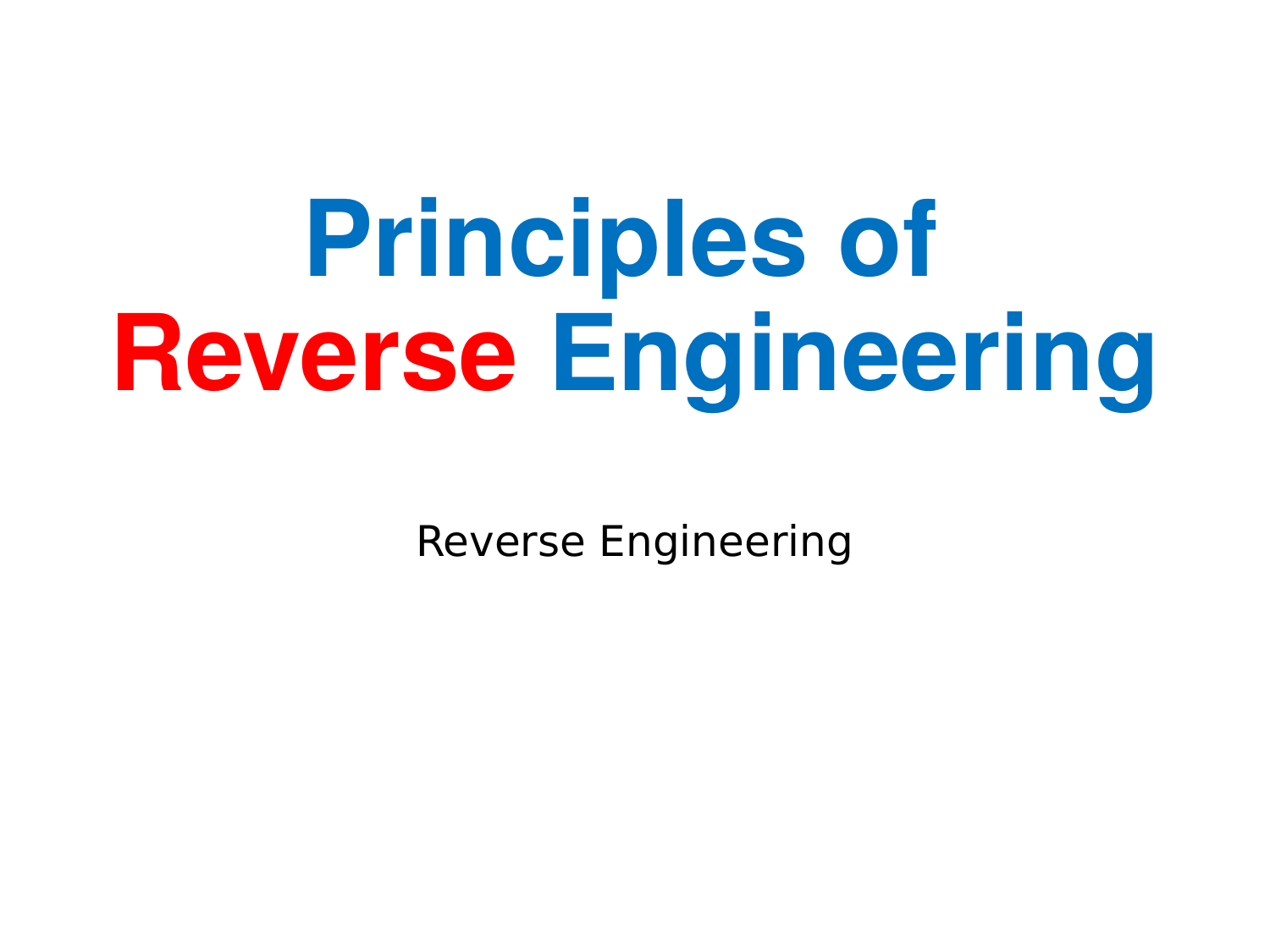

# Principles of Reverse Engineering
Reverse Engineering